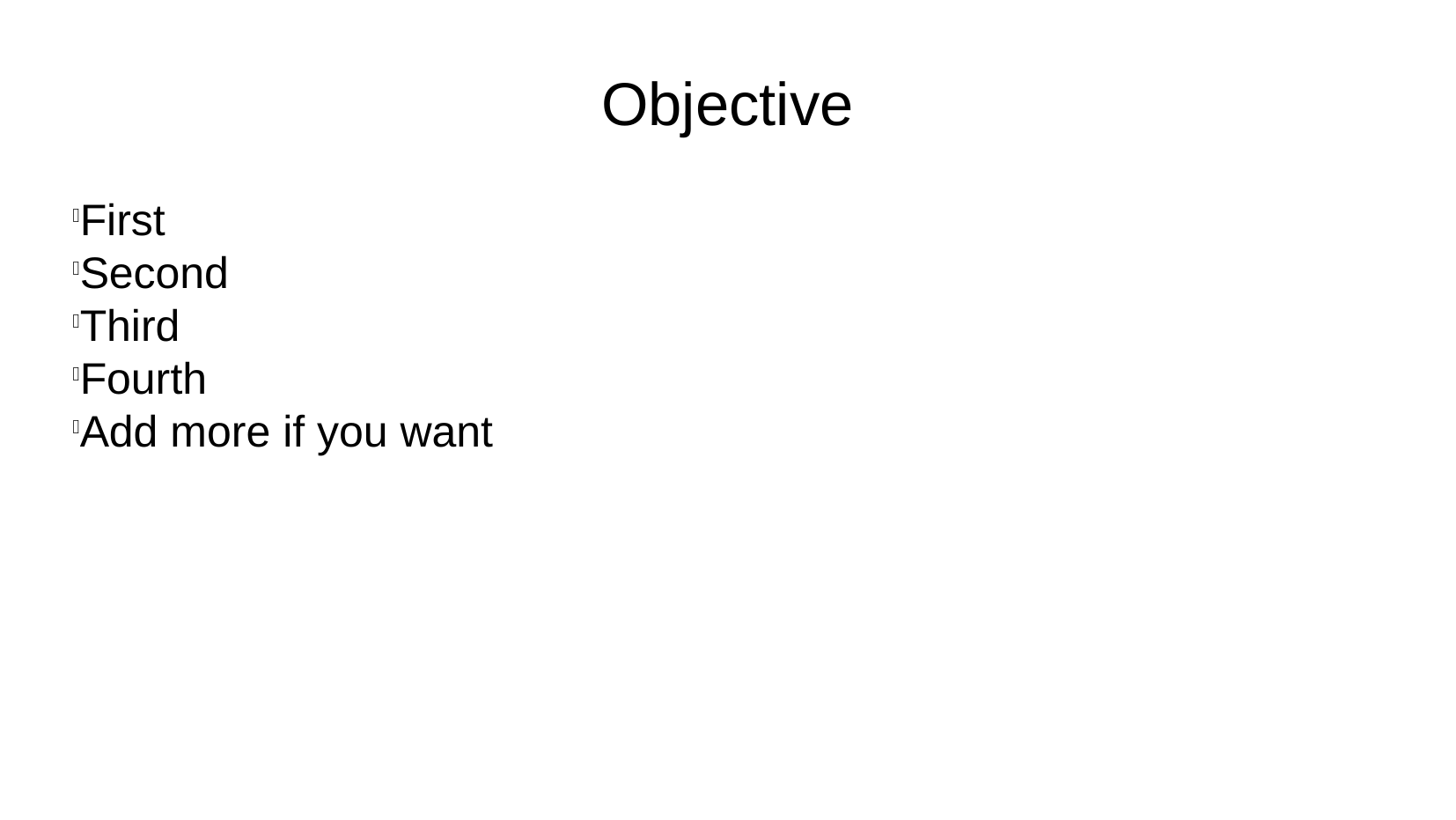

Objective
First
Second
Third
Fourth
Add more if you want